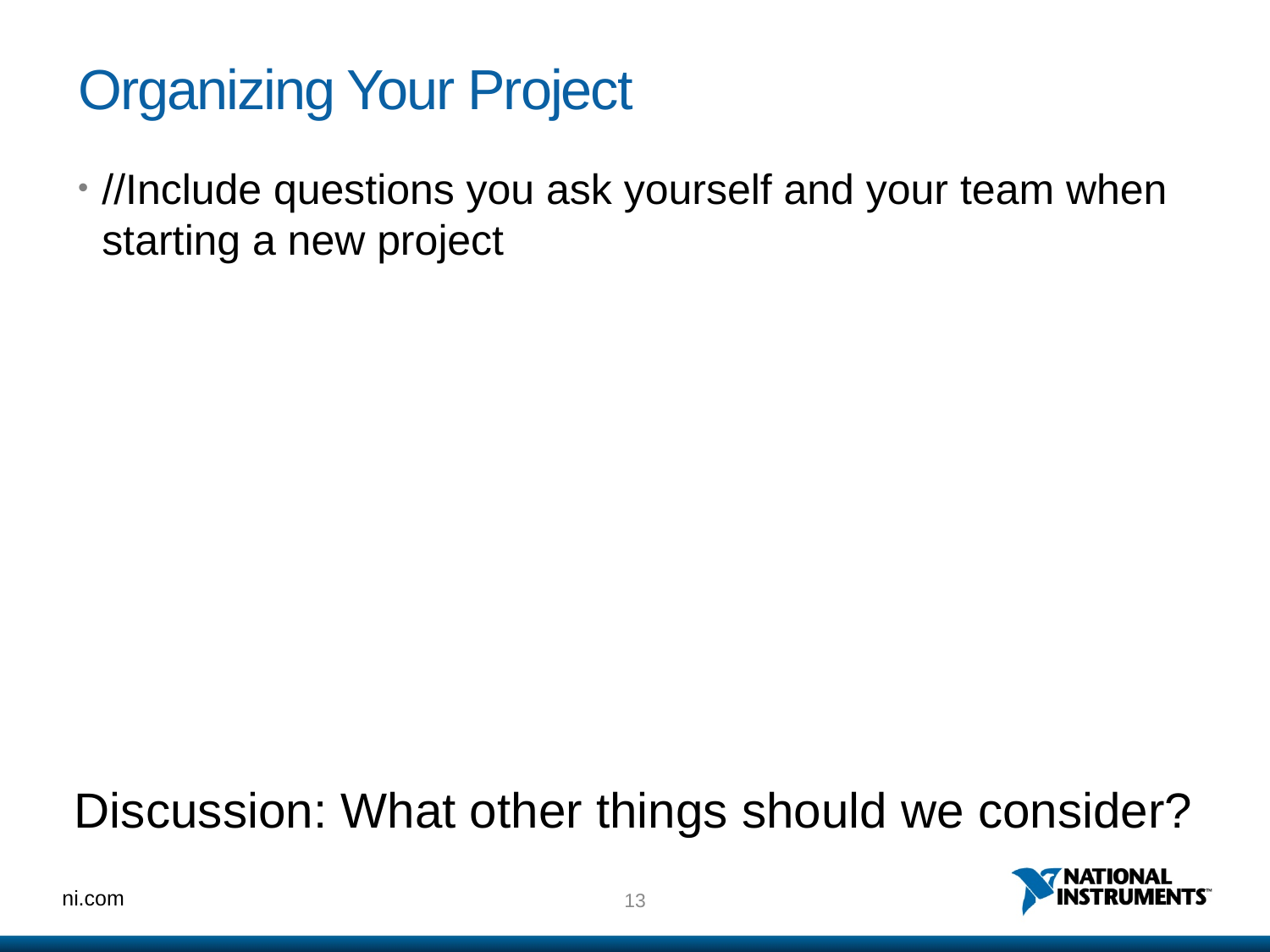

# Organizing Your Project
//Include questions you ask yourself and your team when starting a new project
Discussion: What other things should we consider?